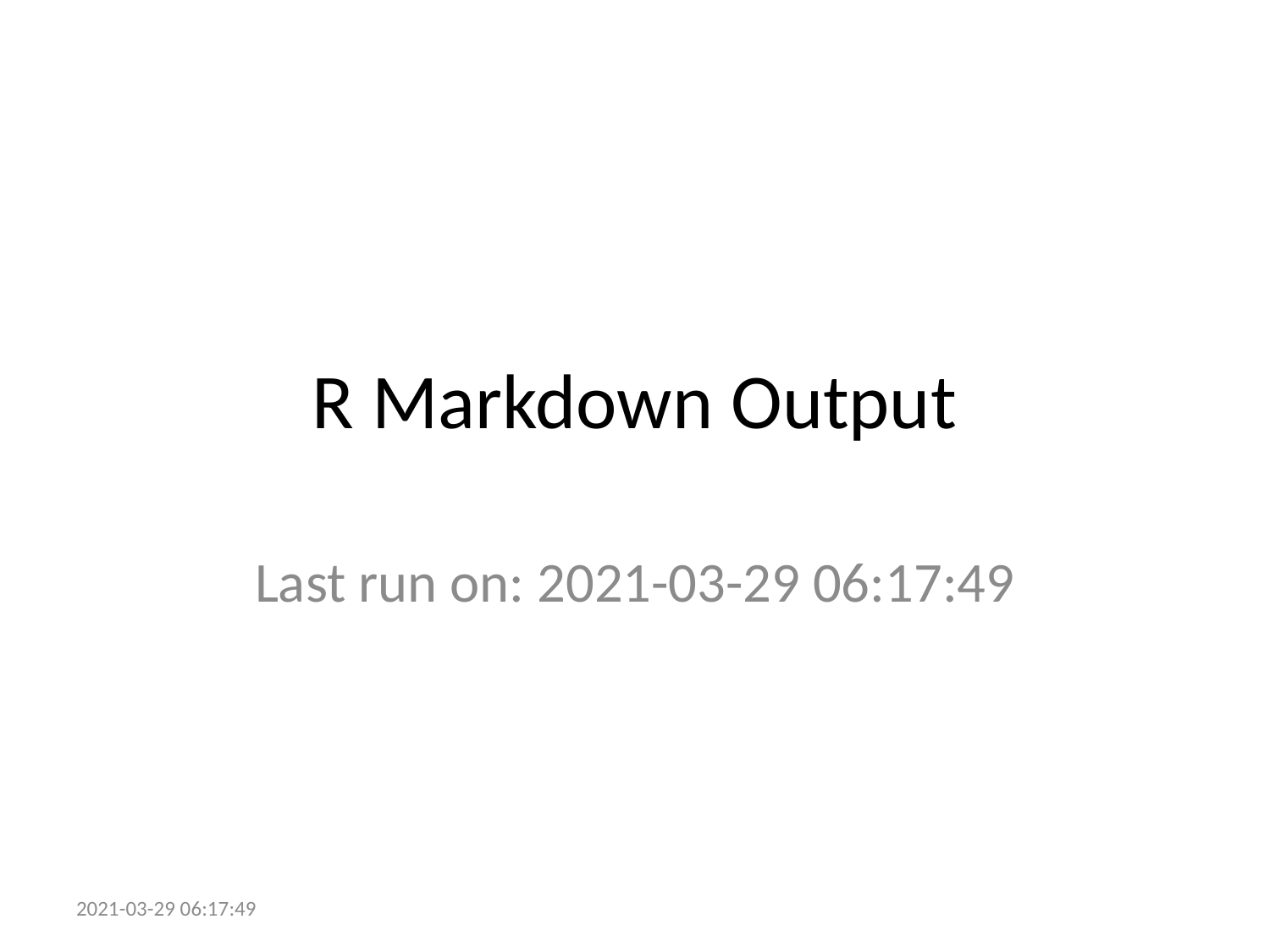

# R Markdown Output
Last run on: 2021-03-29 06:17:49
2021-03-29 06:17:49